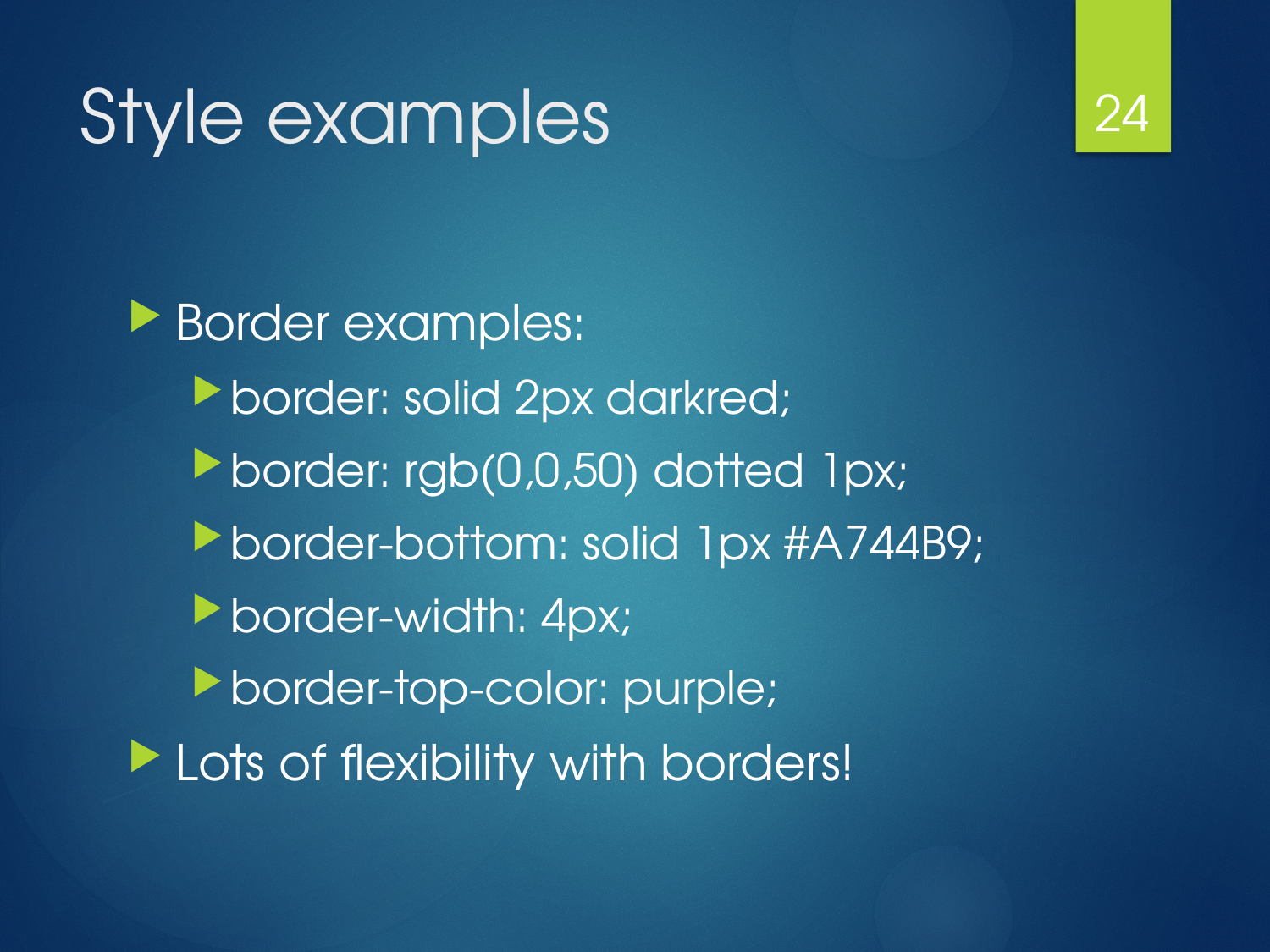

24
# Style examples
Border examples:
border: solid 2px darkred;
border: rgb(0,0,50) dotted 1px;
border-bottom: solid 1px #A744B9;
border-width: 4px;
border-top-color: purple;
Lots of flexibility with borders!